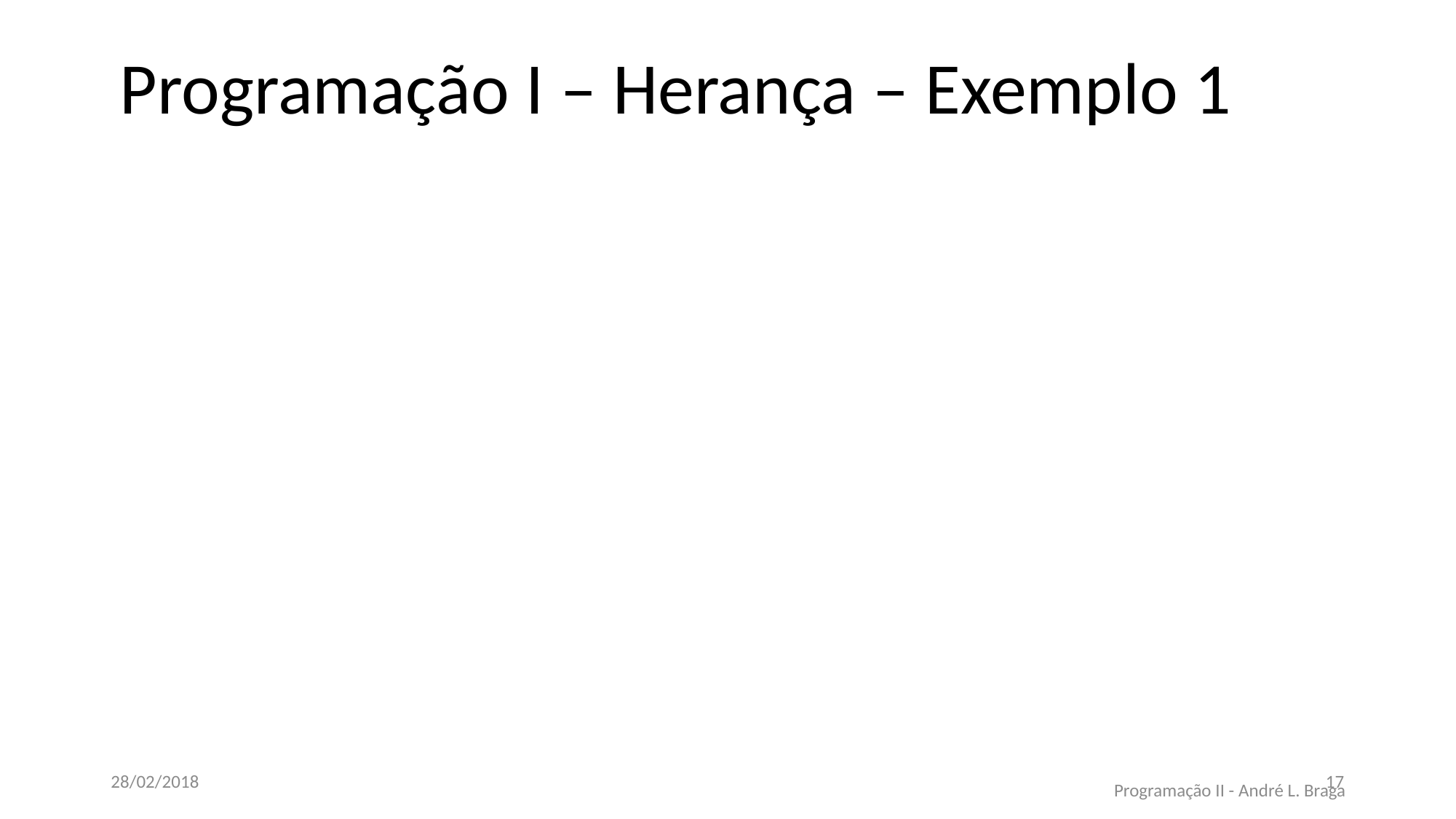

# Programação I – Herança – Exemplo 1
28/02/2018
17
Programação II - André L. Braga